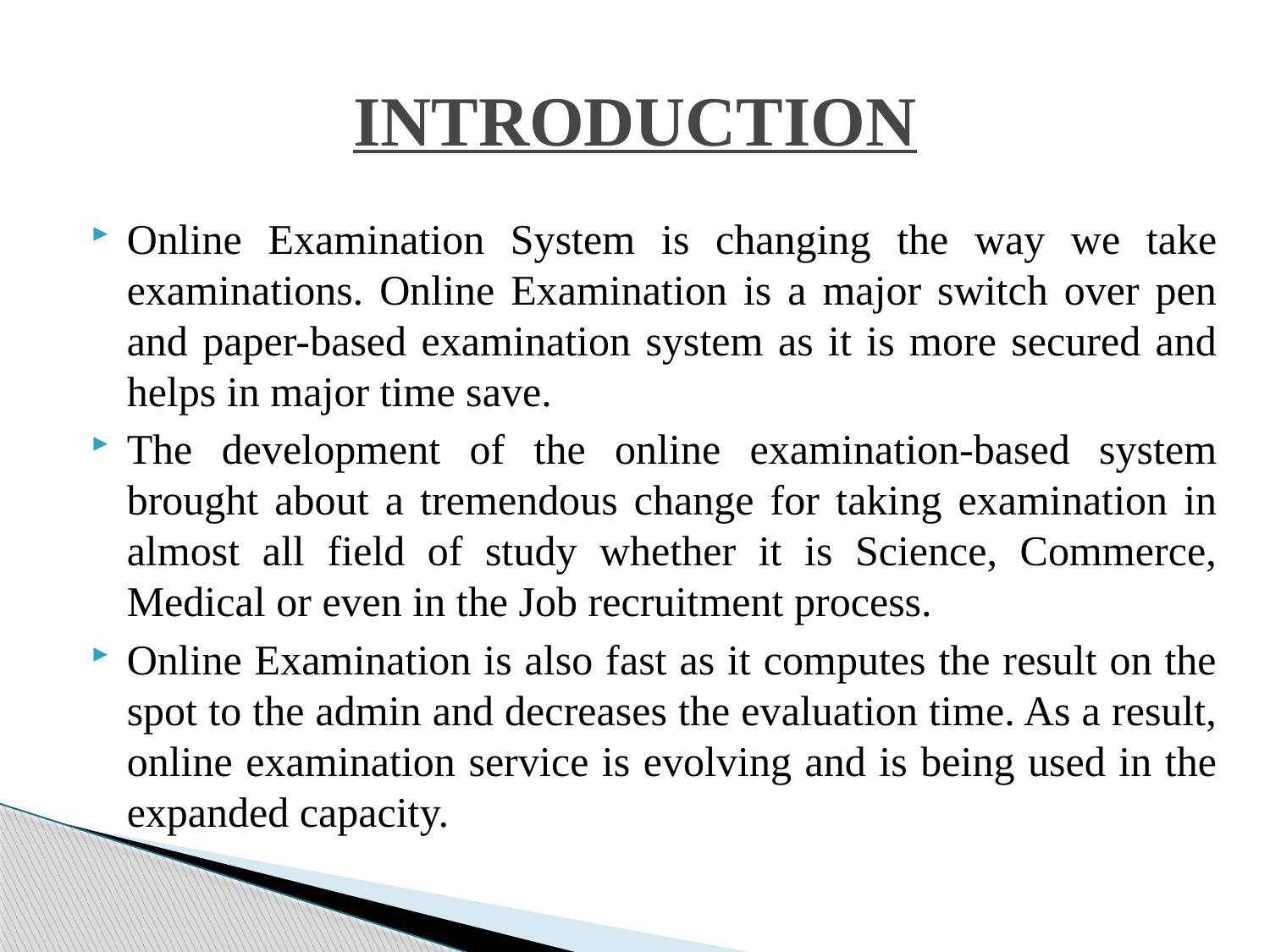

# INTRODUCTION
Online Examination System is changing the way we take examinations. Online Examination is a major switch over pen and paper-based examination system as it is more secured and helps in major time save.
The development of the online examination-based system brought about a tremendous change for taking examination in almost all field of study whether it is Science, Commerce, Medical or even in the Job recruitment process.
Online Examination is also fast as it computes the result on the spot to the admin and decreases the evaluation time. As a result, online examination service is evolving and is being used in the expanded capacity.